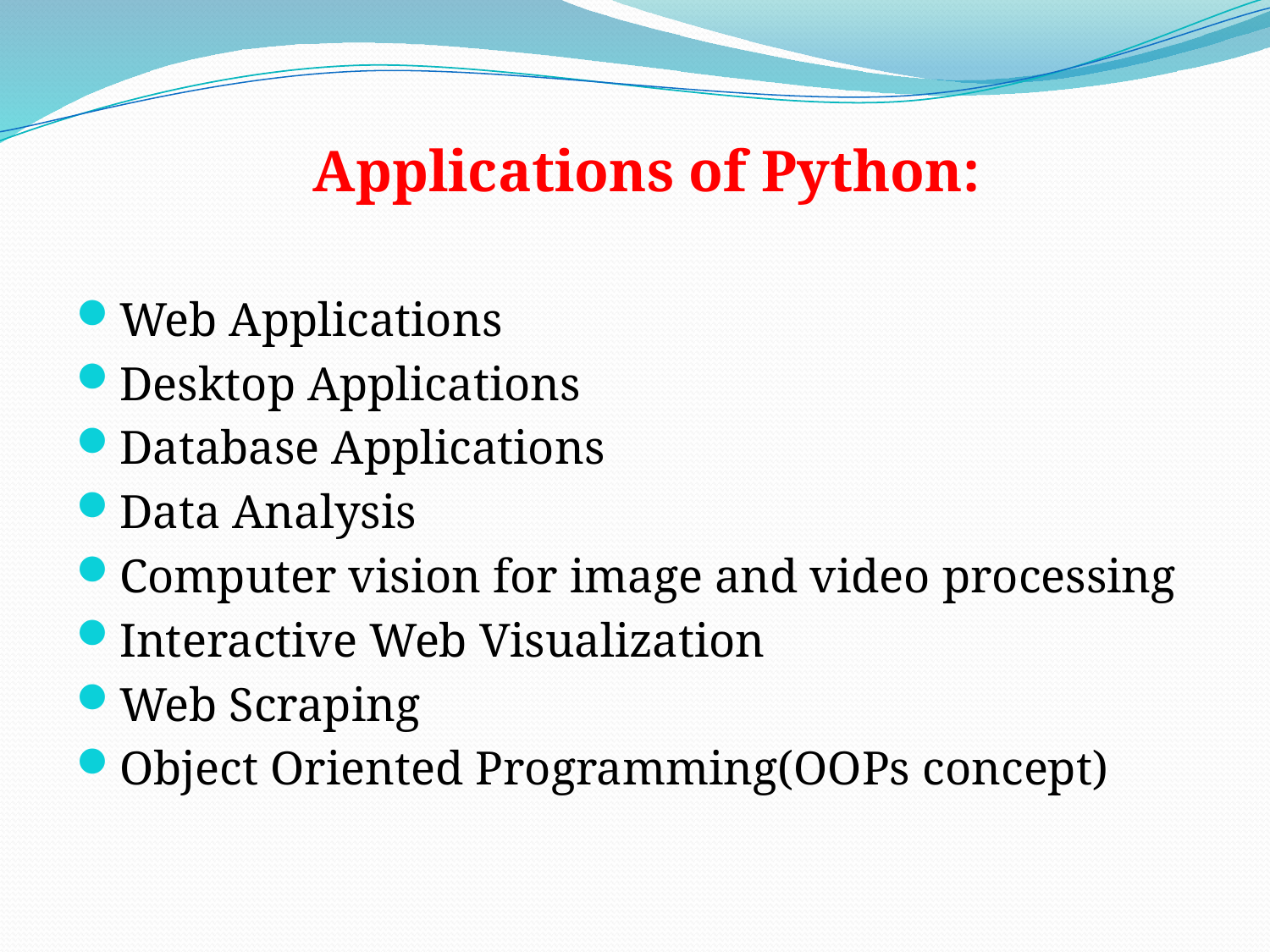

Applications of Python:

Web Applications
Desktop Applications
Database Applications
Data Analysis
Computer vision for image and video processing
Interactive Web Visualization
Web Scraping
Object Oriented Programming(OOPs concept)